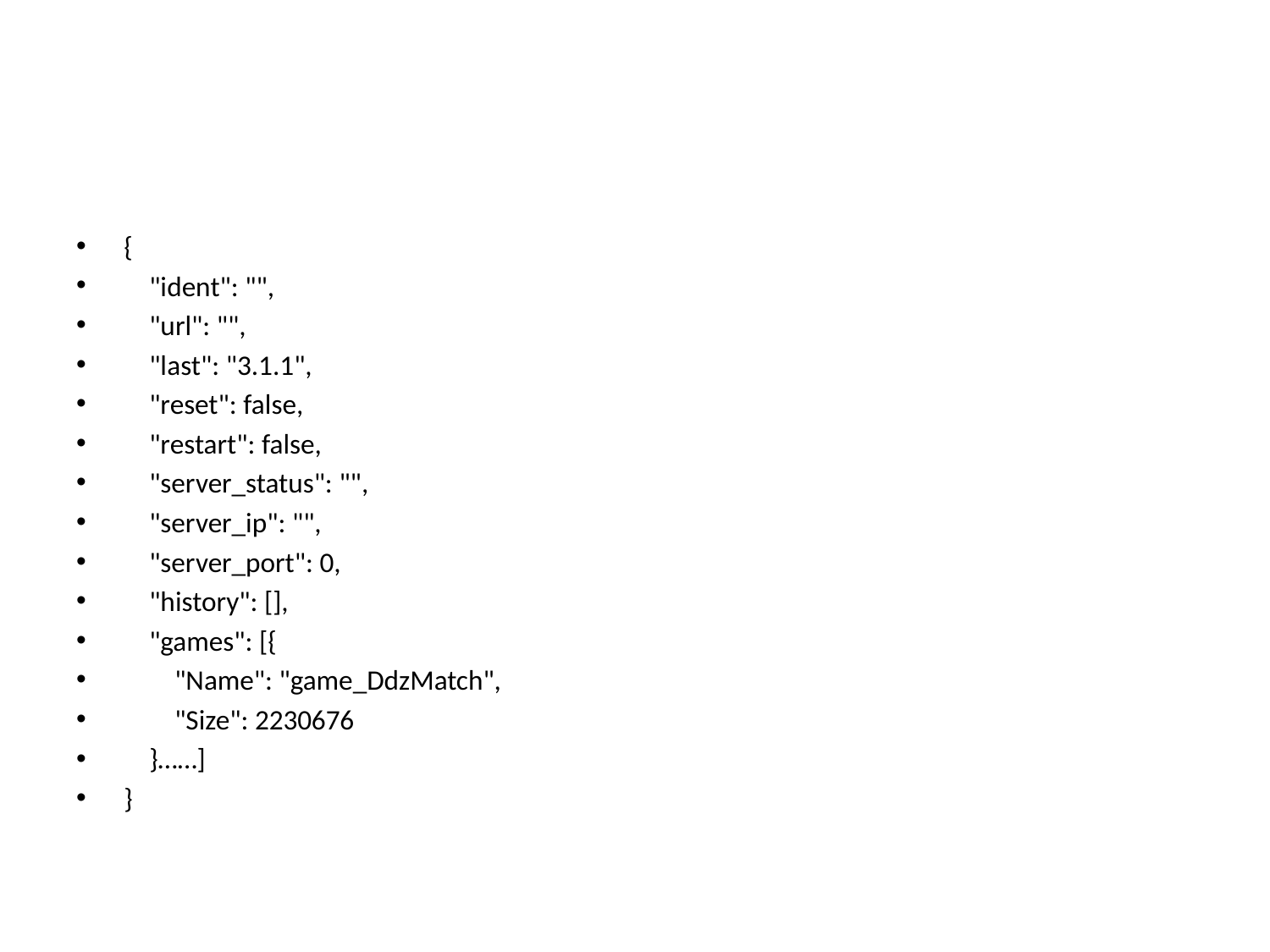

#
{
    "ident": "",
    "url": "",
    "last": "3.1.1",
    "reset": false,
    "restart": false,
    "server_status": "",
    "server_ip": "",
    "server_port": 0,
    "history": [],
    "games": [{
        "Name": "game_DdzMatch",
        "Size": 2230676
    }……]
}